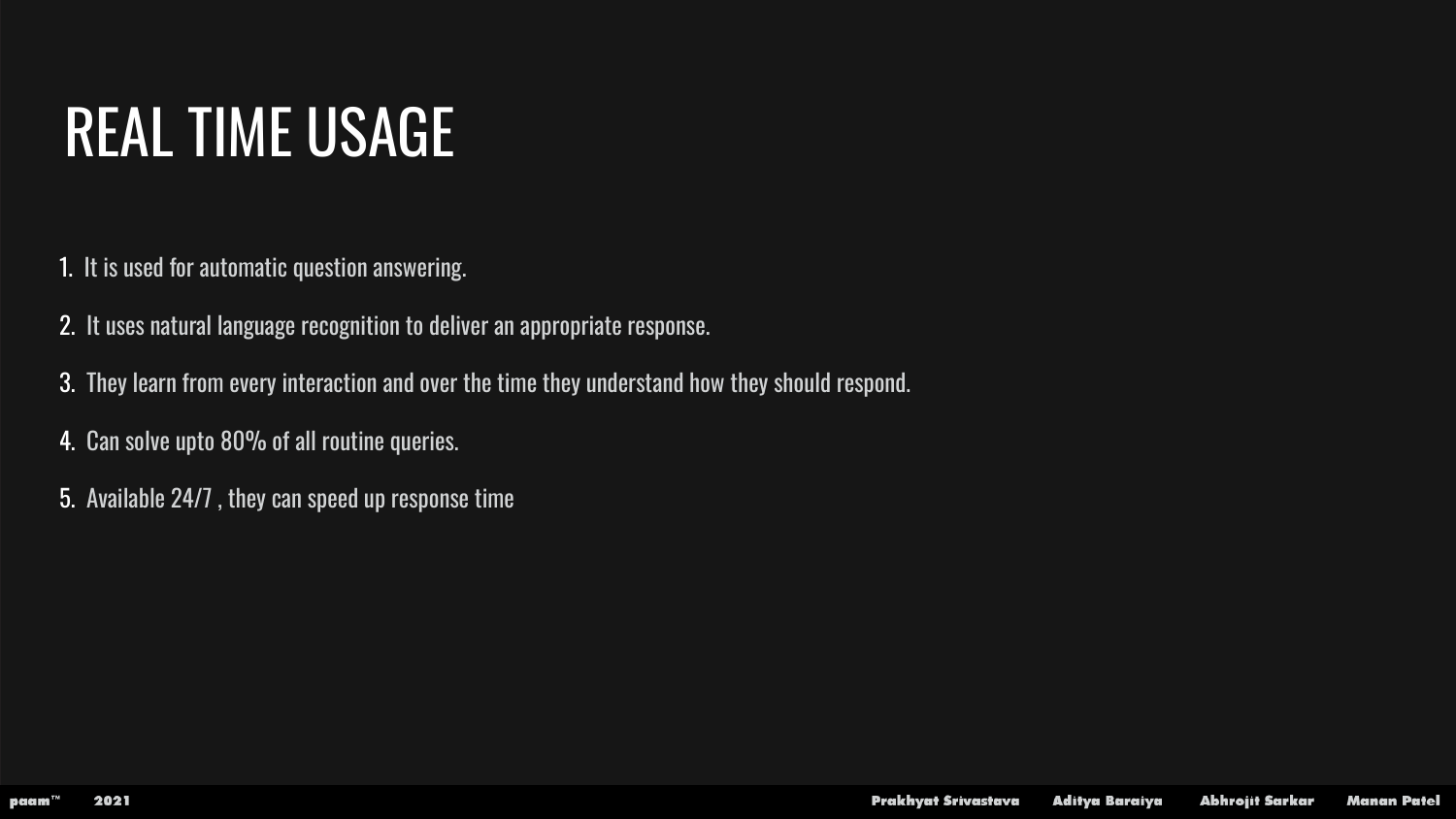

# REAL TIME USAGE

1.  It is used for automatic question answering.
2.  It uses natural language recognition to deliver an appropriate response.
3.  They learn from every interaction and over the time they understand how they should respond.
4.  Can solve upto 80% of all routine queries.
5.  Available 24/7 , they can speed up response time